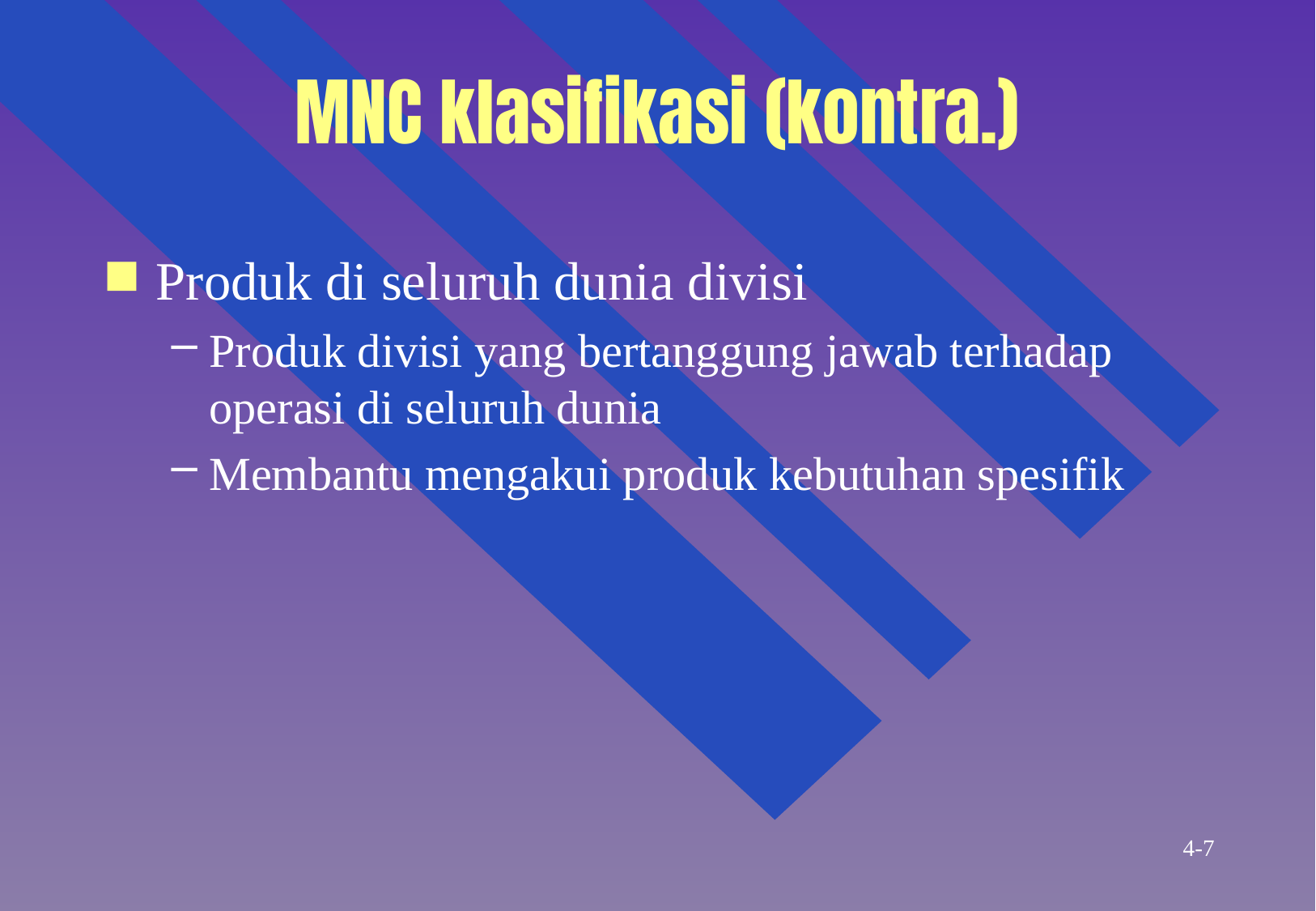

# MNC klasifikasi (kontra.)

Produk di seluruh dunia divisi
Produk divisi yang bertanggung jawab terhadap operasi di seluruh dunia
Membantu mengakui produk kebutuhan spesifik
4-7